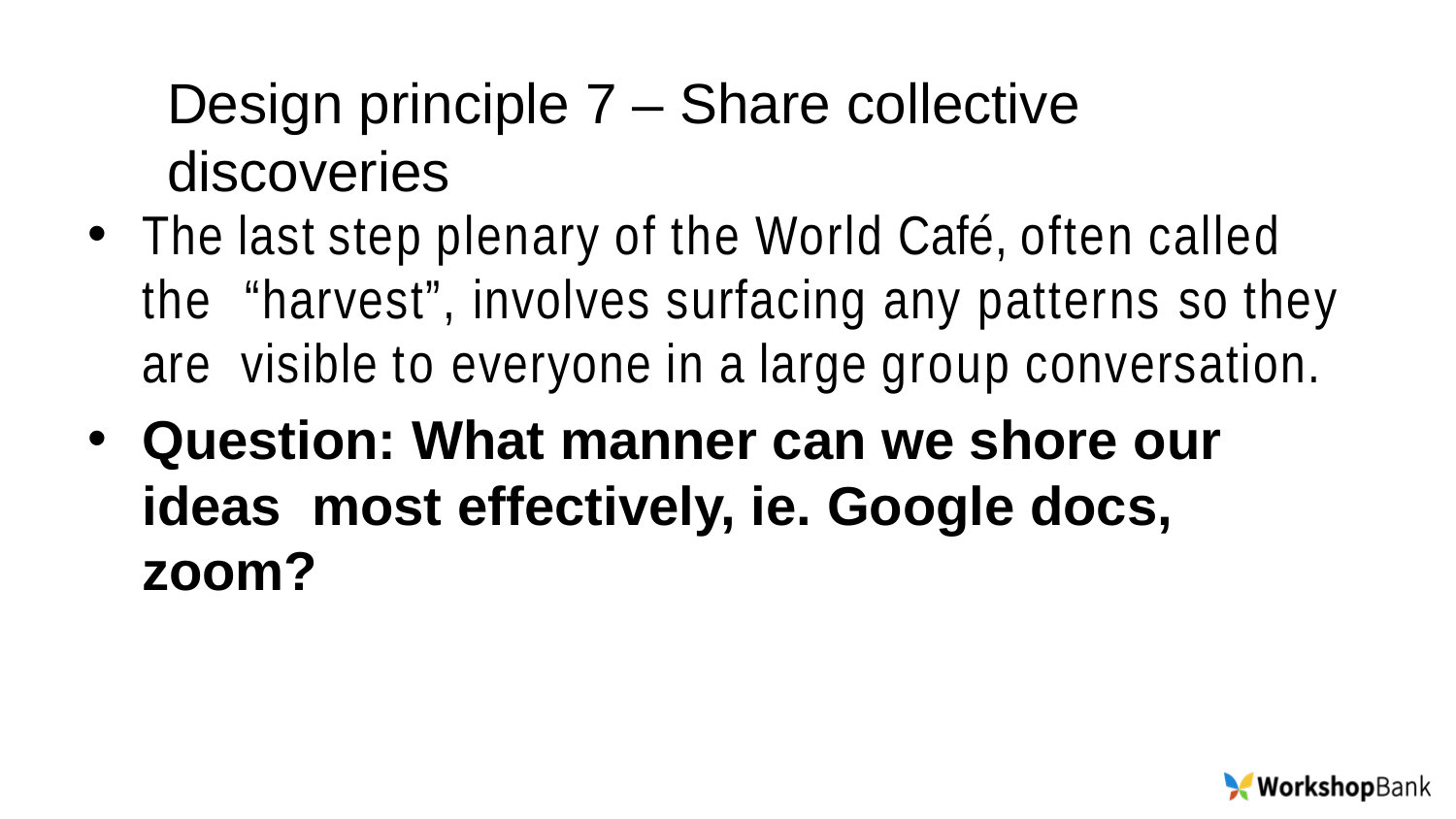

# Design principle 7 – Share collective discoveries
The last step plenary of the World Café, often called the  “harvest”, involves surfacing any patterns so they are  visible to everyone in a large group conversation.
Question: What manner can we shore our ideas  most effectively, ie. Google docs, zoom?